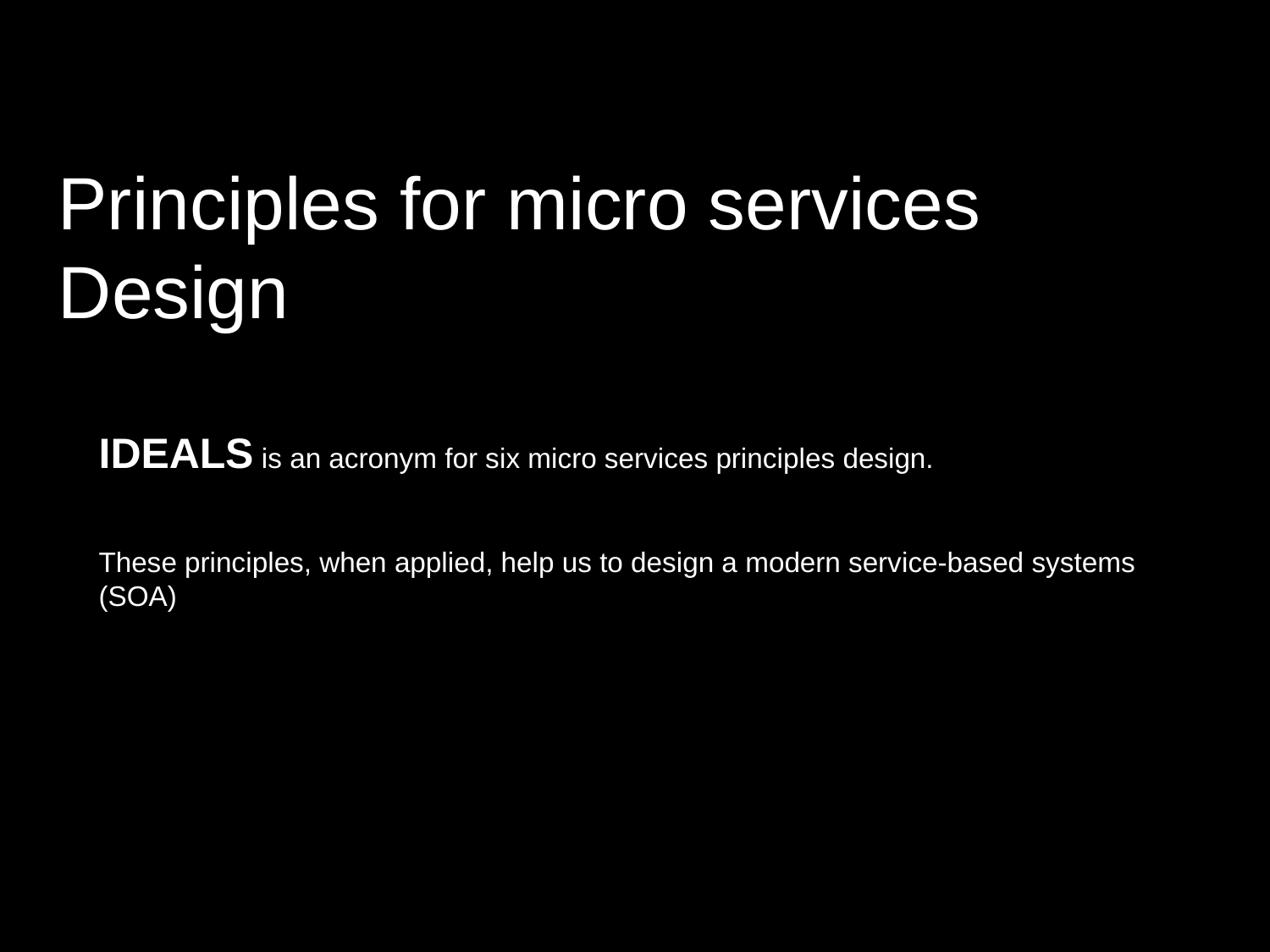

Principles for micro services Design

IDEALS is an acronym for six micro services principles design.

These principles, when applied, help us to design a modern service-based systems (SOA)